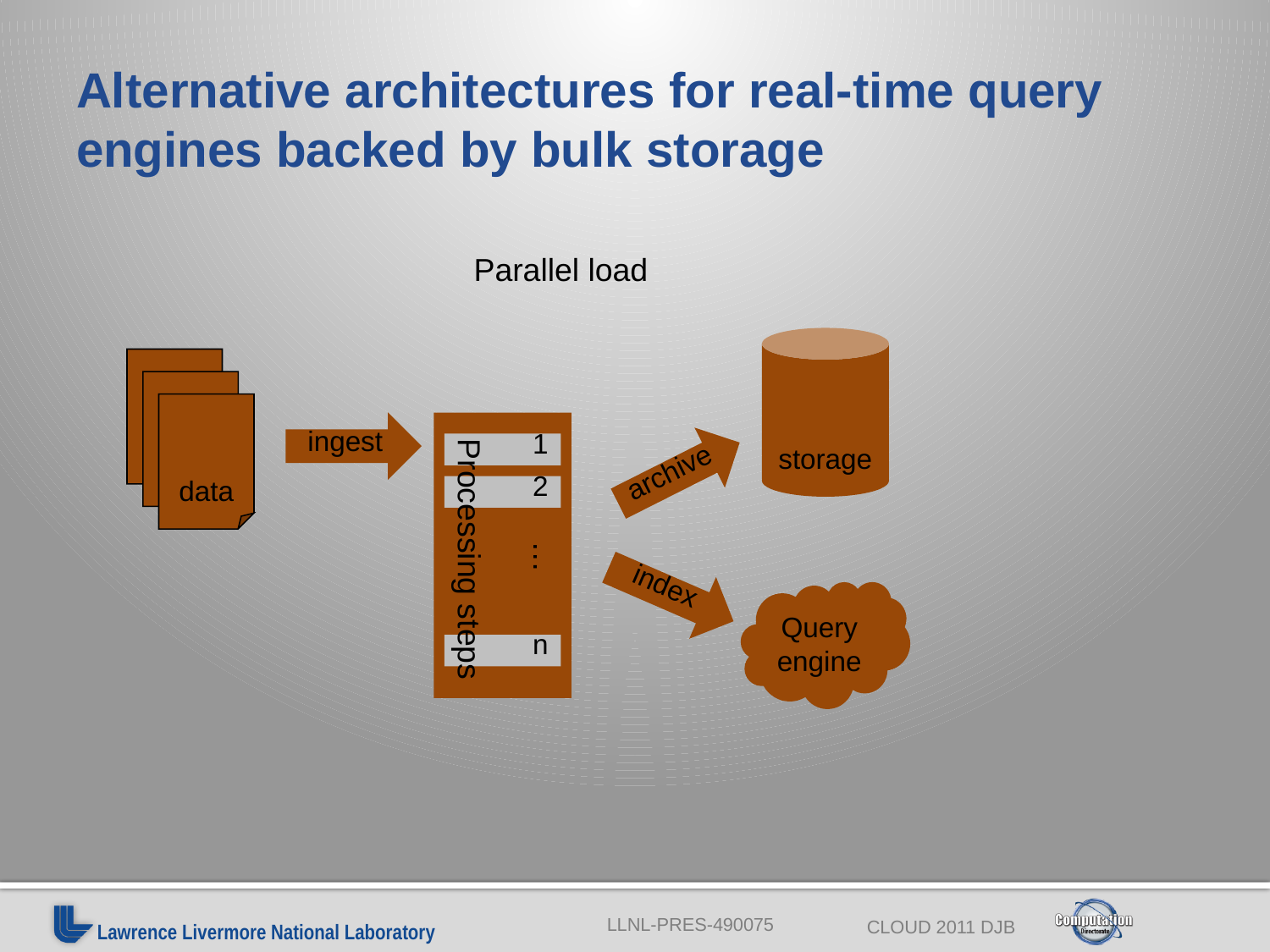

# Alternative architectures for real-time query engines backed by bulk storage
Parallel load
storage

data
ingest

1
archive
2
…
Processing steps
index
Query engine
n